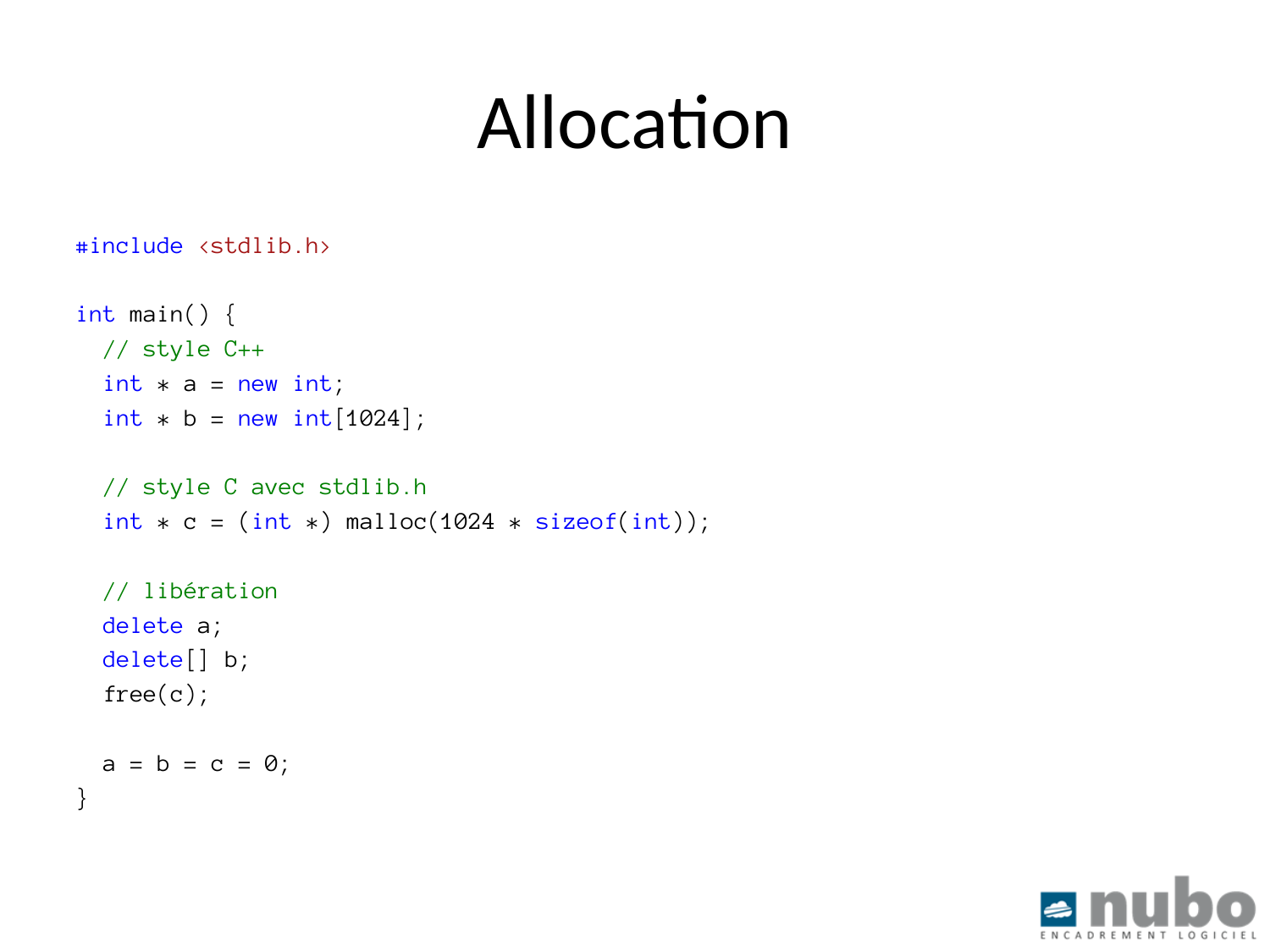

# Allocation
#include <stdlib.h>

int main() {
  // style C++
  int * a = new int;
  int * b = new int[1024];

  // style C avec stdlib.h
  int * c = (int *) malloc(1024 * sizeof(int));

  // libération
  delete a;
  delete[] b;
  free(c);

  a = b = c = 0;
}